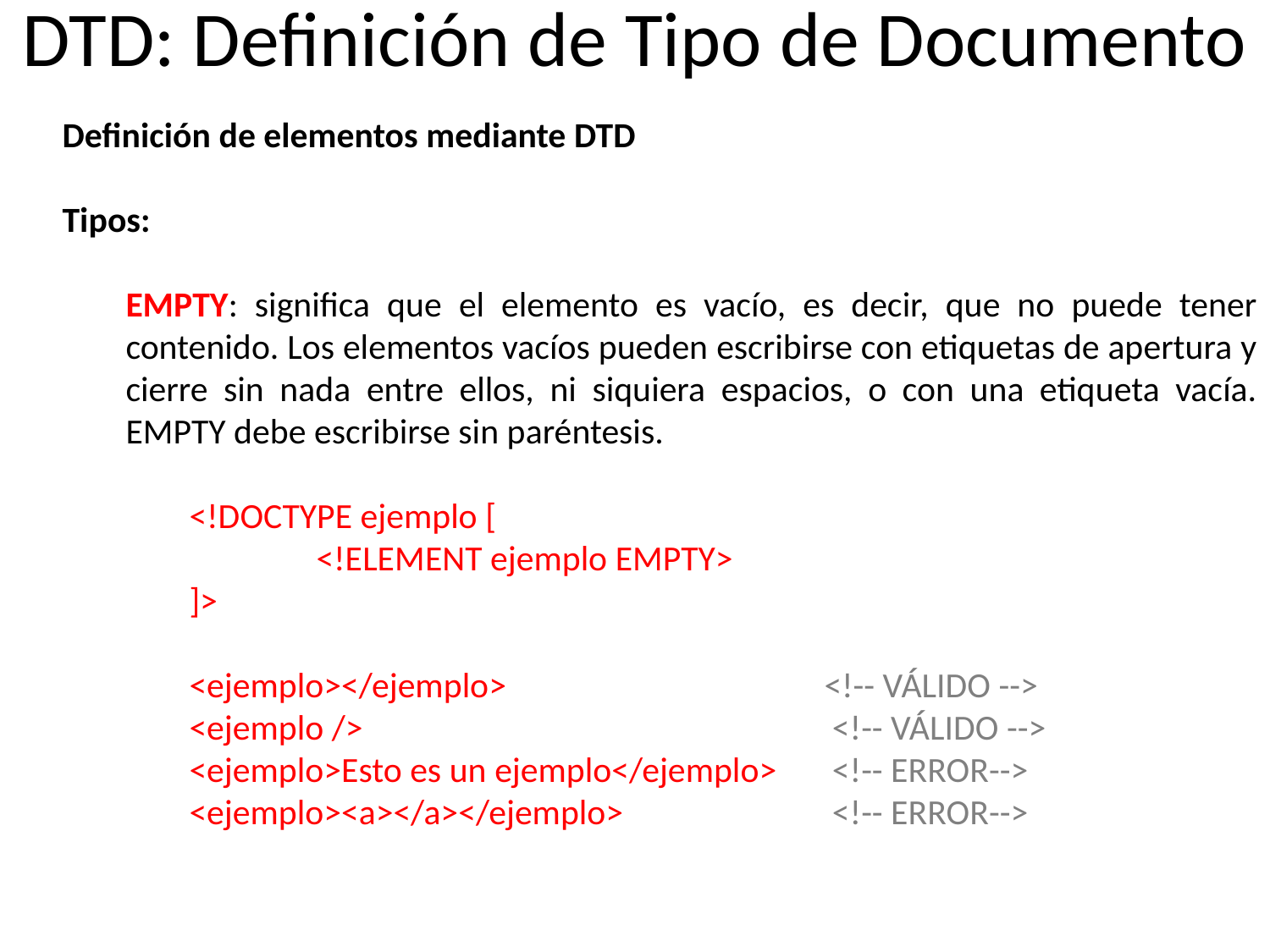

# DTD: Definición de Tipo de Documento
Definición de elementos mediante DTD

Tipos:

EMPTY: significa que el elemento es vacío, es decir, que no puede tener contenido. Los elementos vacíos pueden escribirse con etiquetas de apertura y cierre sin nada entre ellos, ni siquiera espacios, o con una etiqueta vacía. EMPTY debe escribirse sin paréntesis.

<!DOCTYPE ejemplo [
	<!ELEMENT ejemplo EMPTY>
]>

<ejemplo></ejemplo>			<!-- VÁLIDO -->
<ejemplo />				 <!-- VÁLIDO -->
<ejemplo>Esto es un ejemplo</ejemplo>	 <!-- ERROR-->
<ejemplo><a></a></ejemplo>		 <!-- ERROR-->